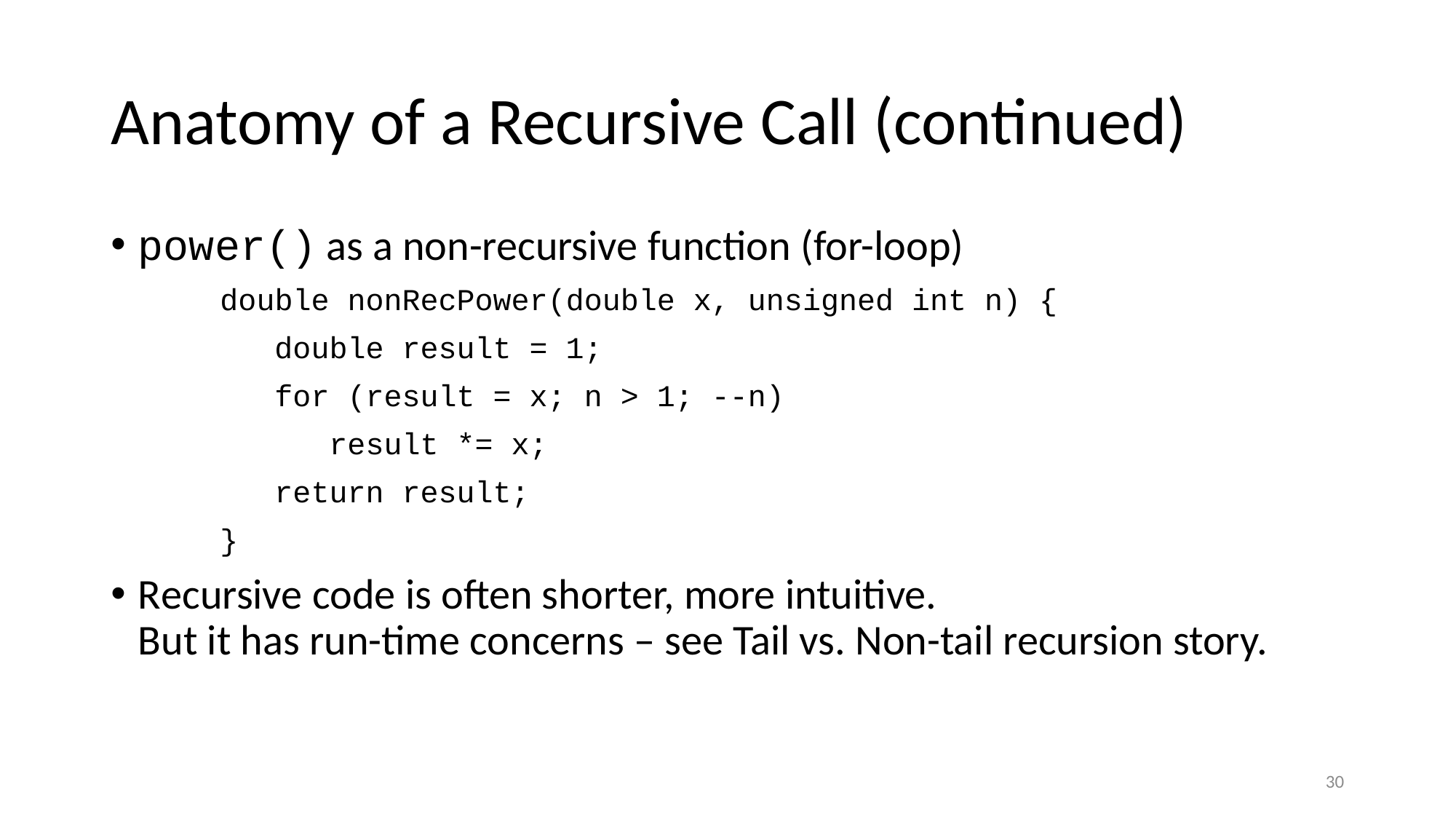

# Anatomy of a Recursive Call (continued)
power() as a non-recursive function (for-loop)
      double nonRecPower(double x, unsigned int n) {
         double result = 1;
         for (result = x; n > 1; --n)
            result *= x;
         return result;
      }
Recursive code is often shorter, more intuitive.
But it has run-time concerns – see Tail vs. Non-tail recursion story.
30